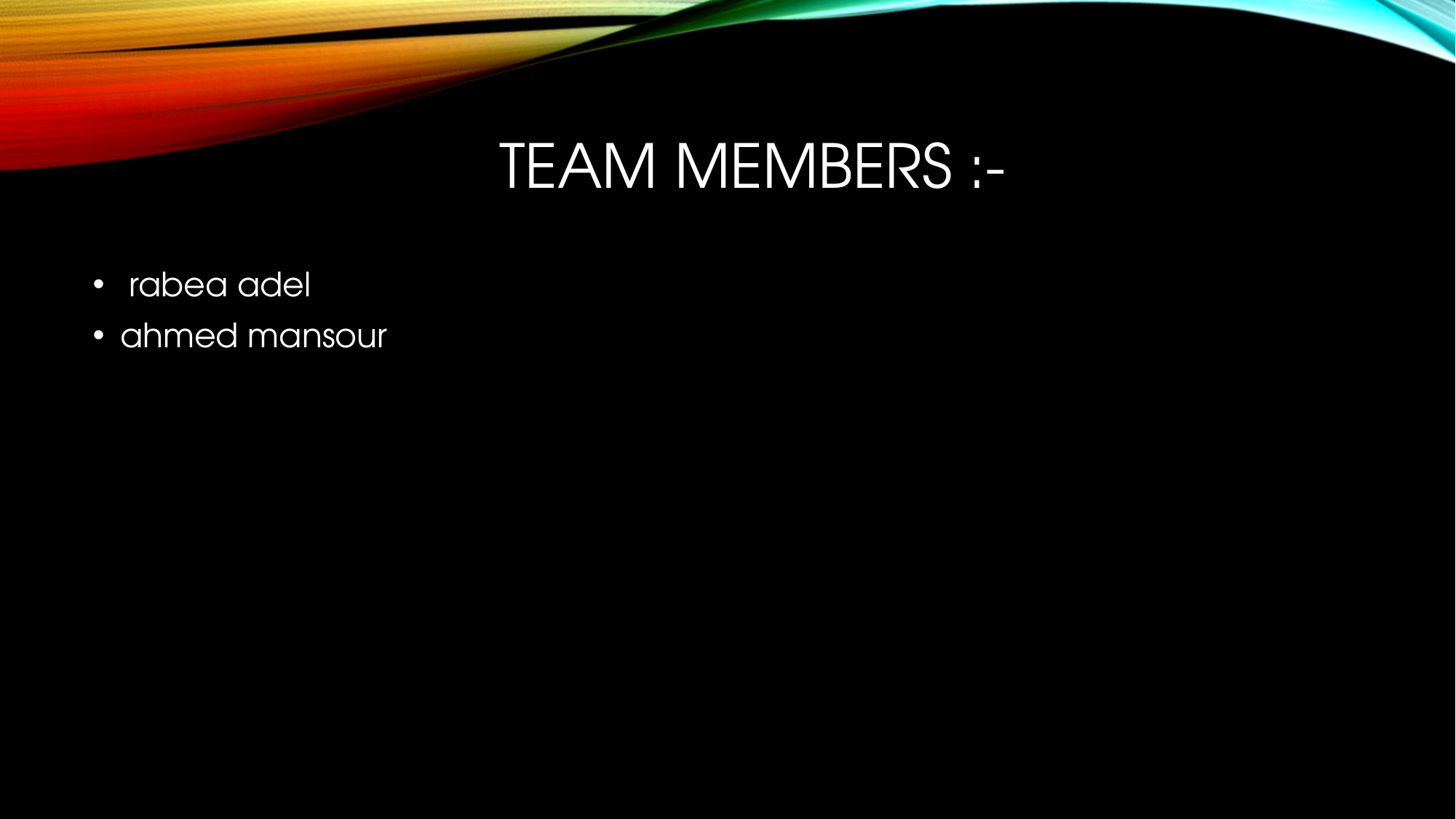

# Team members :-
 rabea adel
ahmed mansour